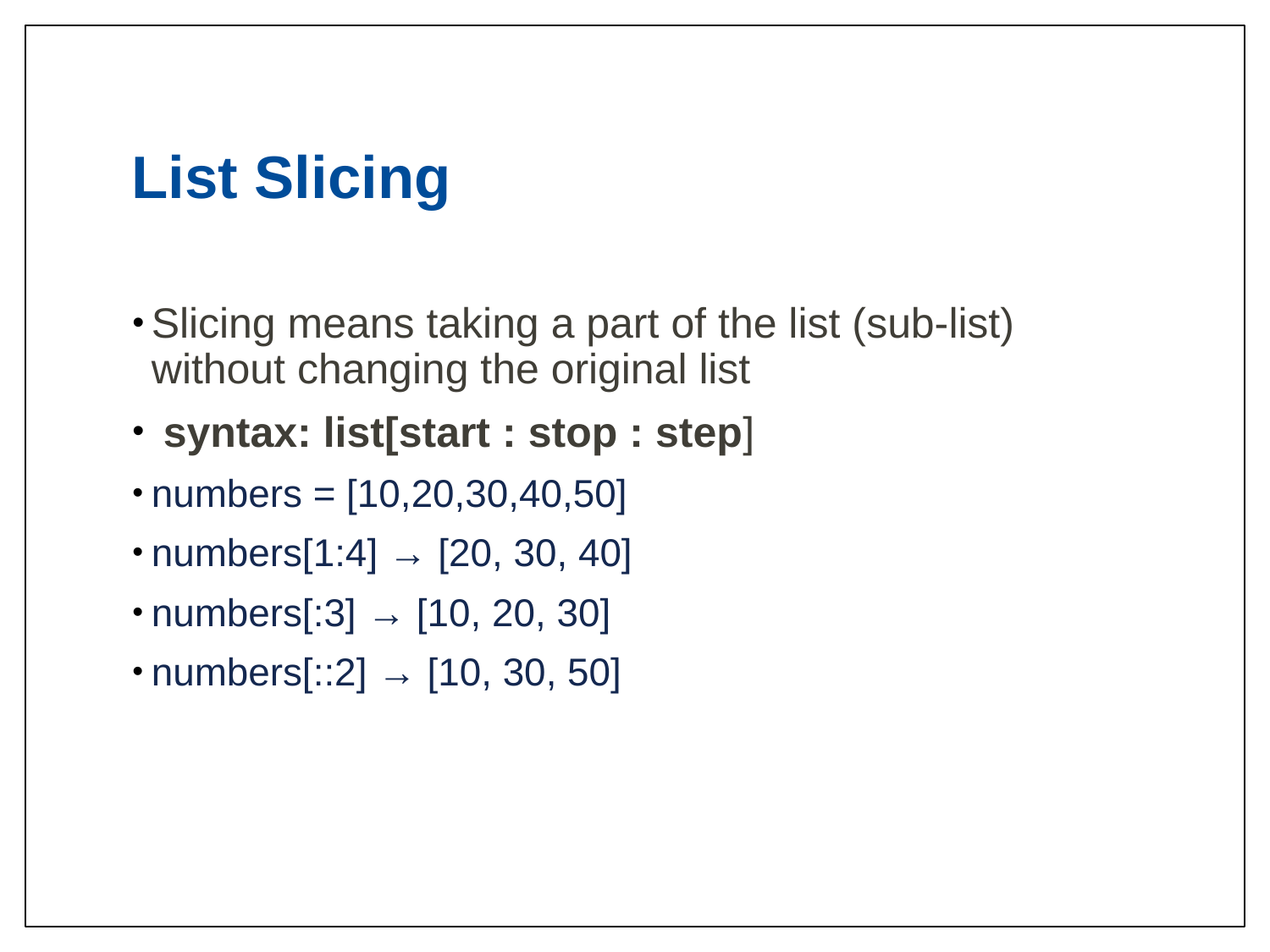

# List Slicing

Slicing means taking a part of the list (sub-list) without changing the original list
 syntax: list[start : stop : step]
numbers = [10,20,30,40,50]
numbers[1:4] → [20, 30, 40]
numbers[:3] → [10, 20, 30]
numbers[::2] → [10, 30, 50]